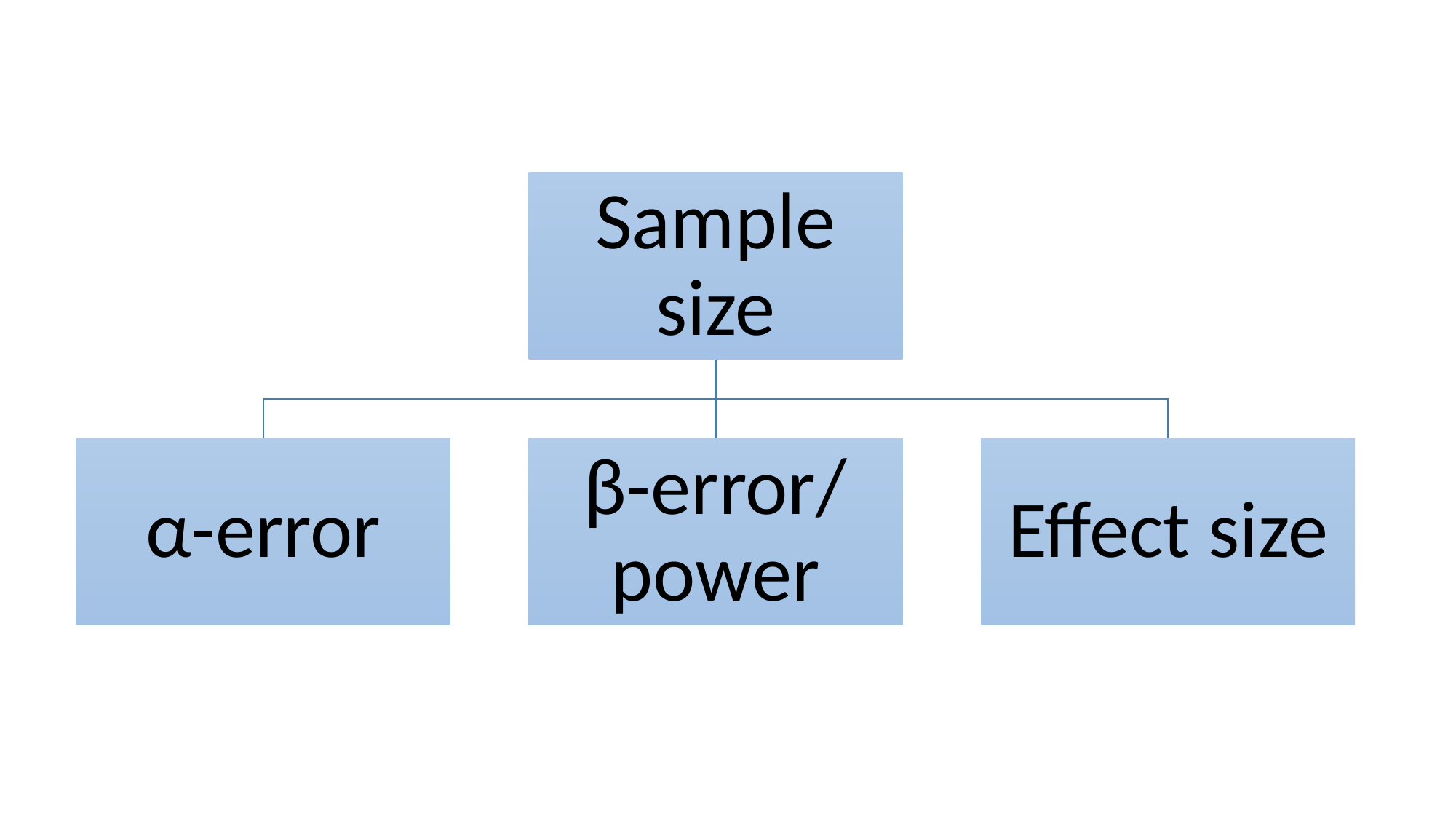

Sample size
α-error
β-error/ power
Effect size